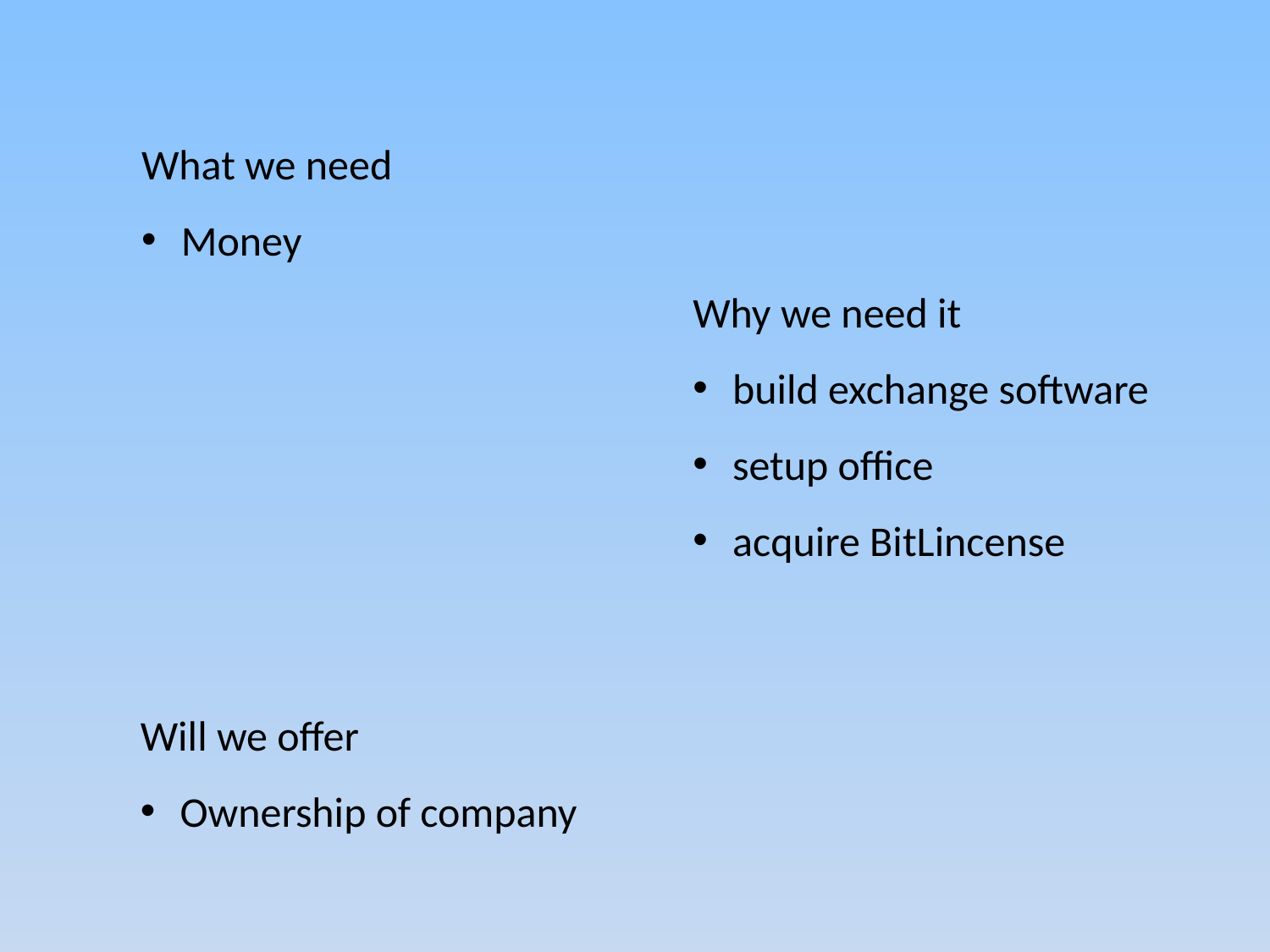

What we need
Money
Why we need it
build exchange software
setup office
acquire BitLincense
Will we offer
Ownership of company